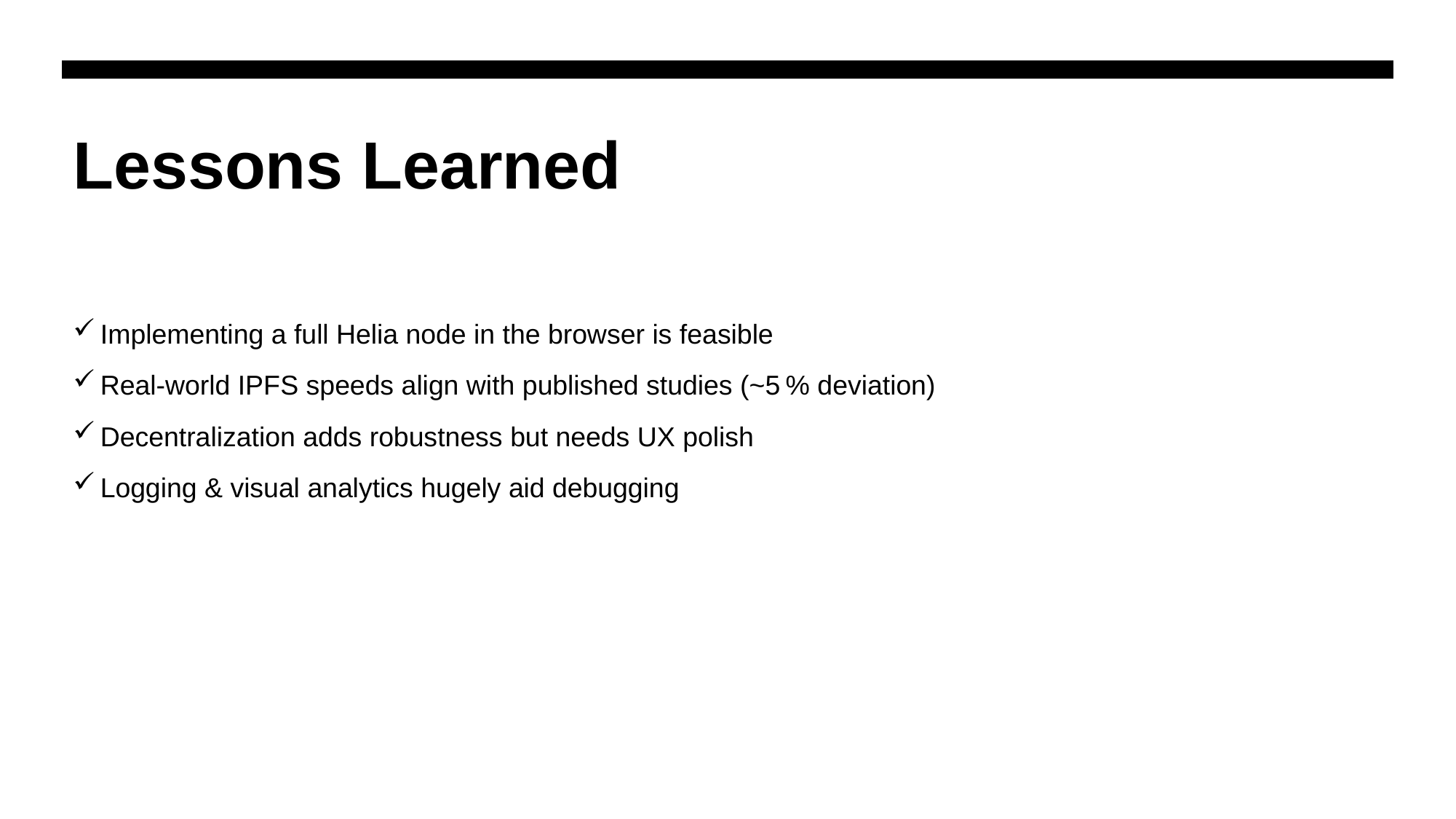

# Lessons Learned
Implementing a full Helia node in the browser is feasible
Real‑world IPFS speeds align with published studies (~5 % deviation)
Decentralization adds robustness but needs UX polish
Logging & visual analytics hugely aid debugging